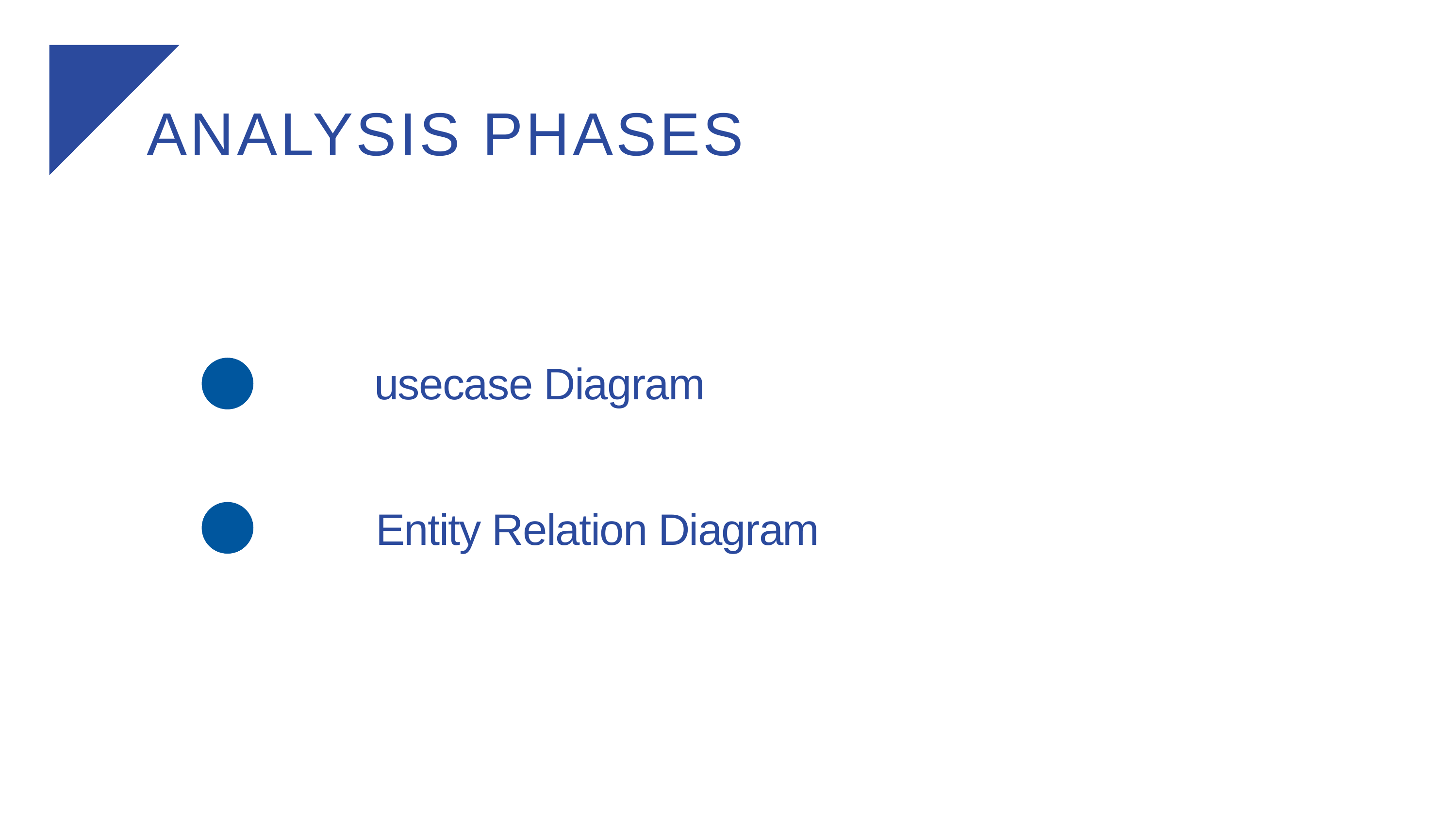

ANALYSIS PHASES
usecase Diagram

Entity Relation Diagram